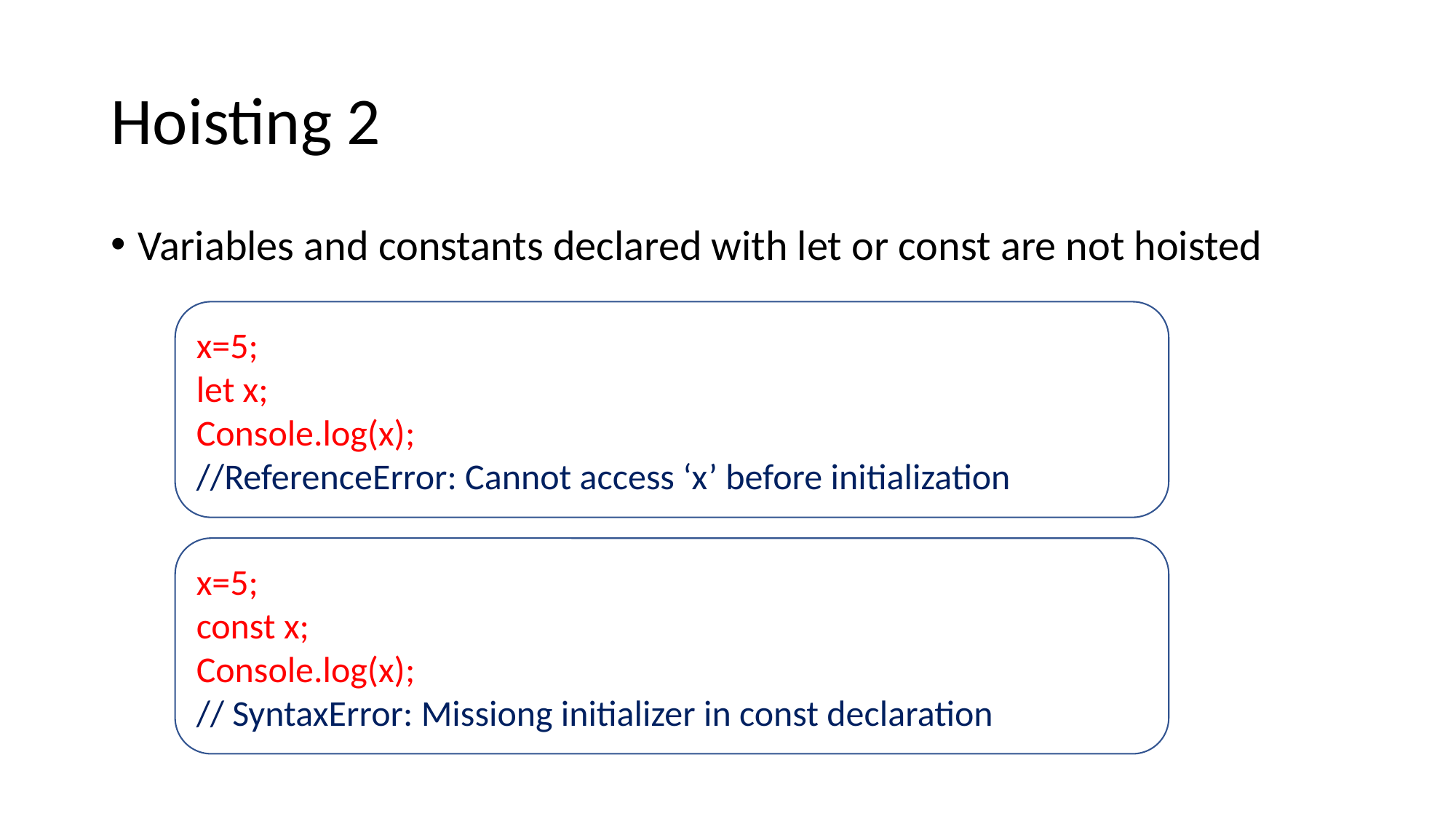

# Hoisting 2
Variables and constants declared with let or const are not hoisted

x=5;
let x;
Console.log(x);
//ReferenceError: Cannot access ‘x’ before initialization
x=5;
const x;
Console.log(x);
// SyntaxError: Missiong initializer in const declaration